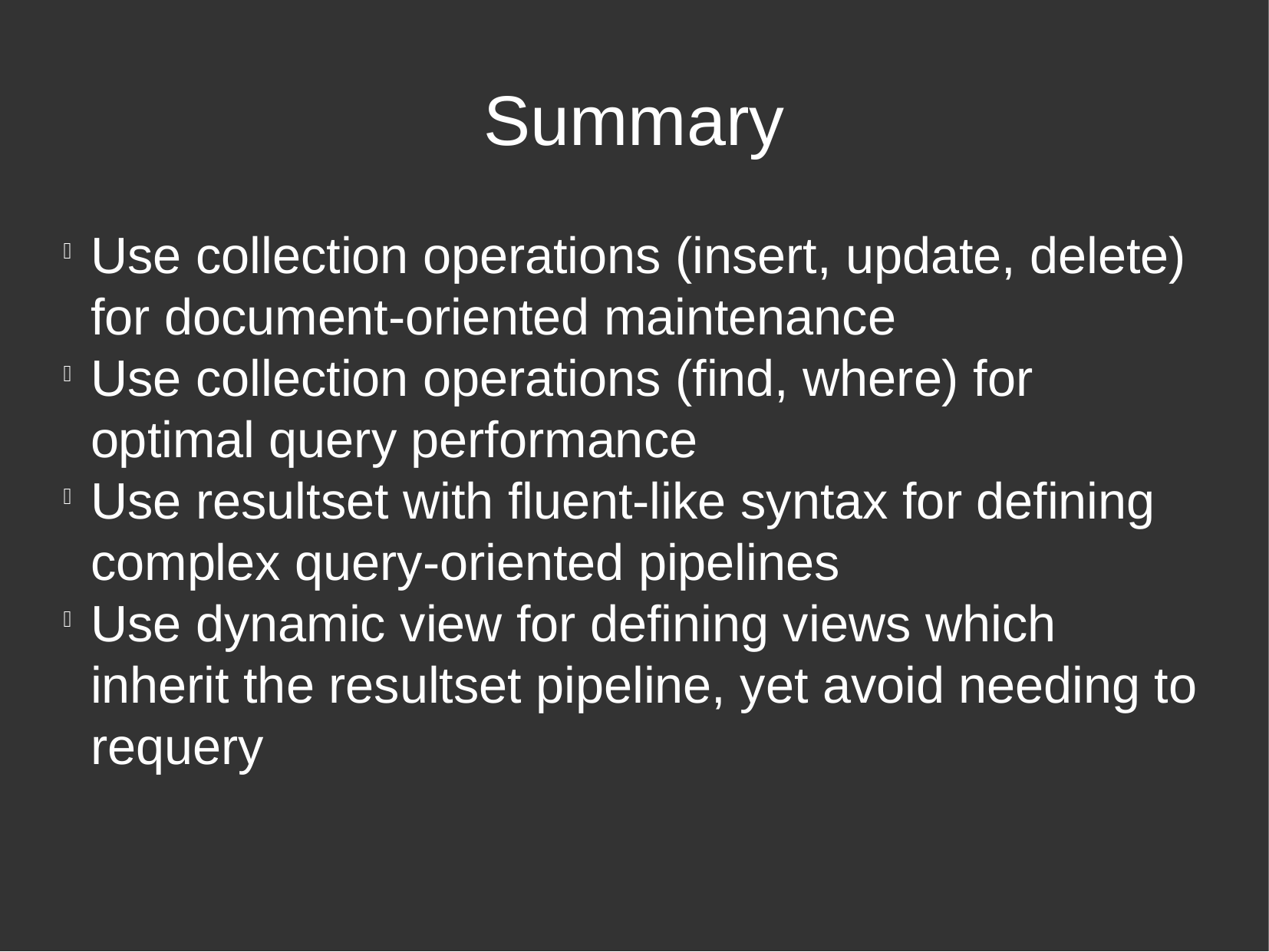

Summary
Use collection operations (insert, update, delete) for document-oriented maintenance
Use collection operations (find, where) for optimal query performance
Use resultset with fluent-like syntax for defining complex query-oriented pipelines
Use dynamic view for defining views which inherit the resultset pipeline, yet avoid needing to requery